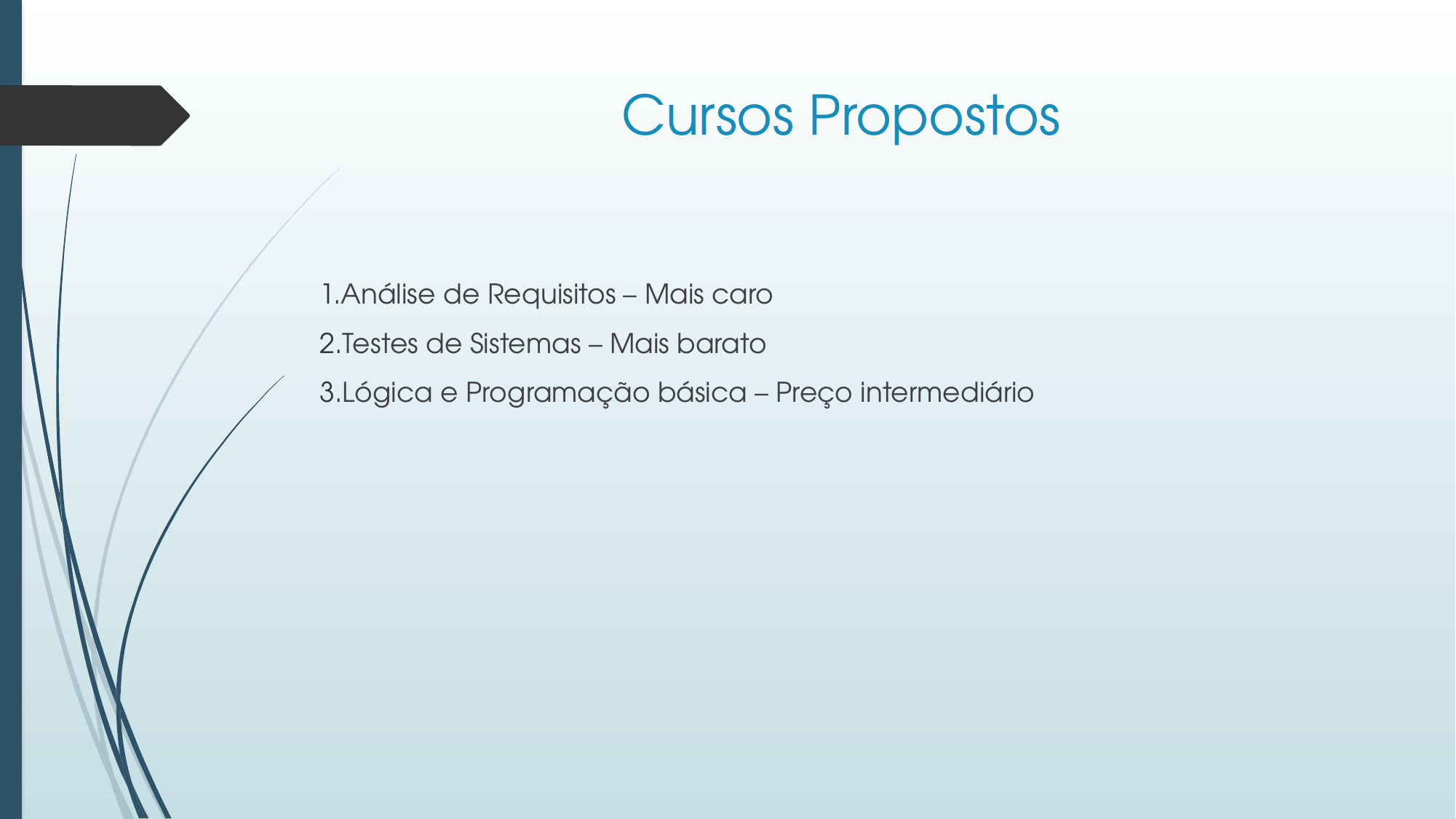

# Cursos Propostos
Análise de Requisitos – Mais caro
Testes de Sistemas – Mais barato
Lógica e Programação básica – Preço intermediário